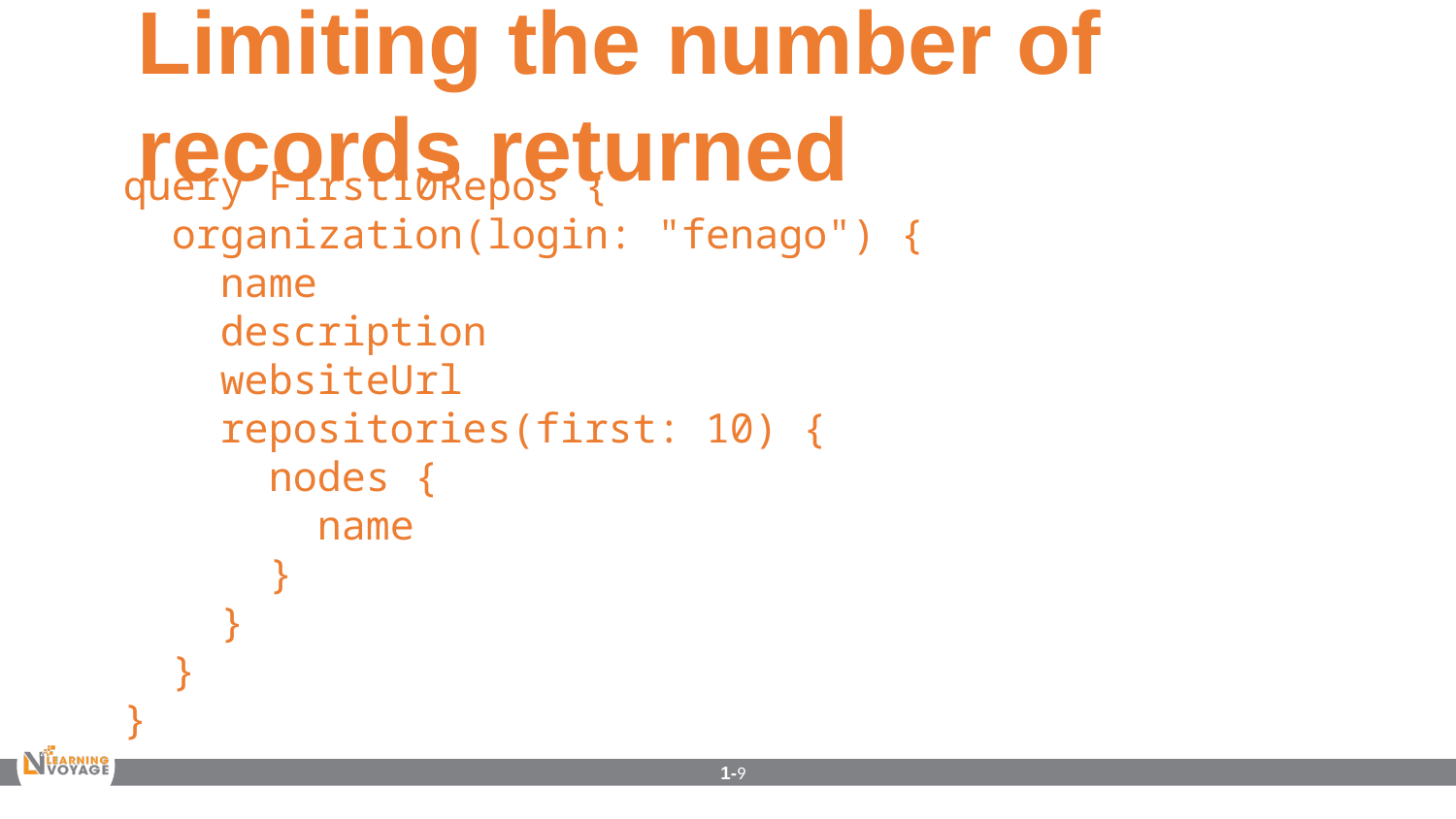

Limiting the number of records returned
query First10Repos {
  organization(login: "fenago") {
    name
    description
    websiteUrl
    repositories(first: 10) {
      nodes {
        name
      }
    }
  }
}
1-9